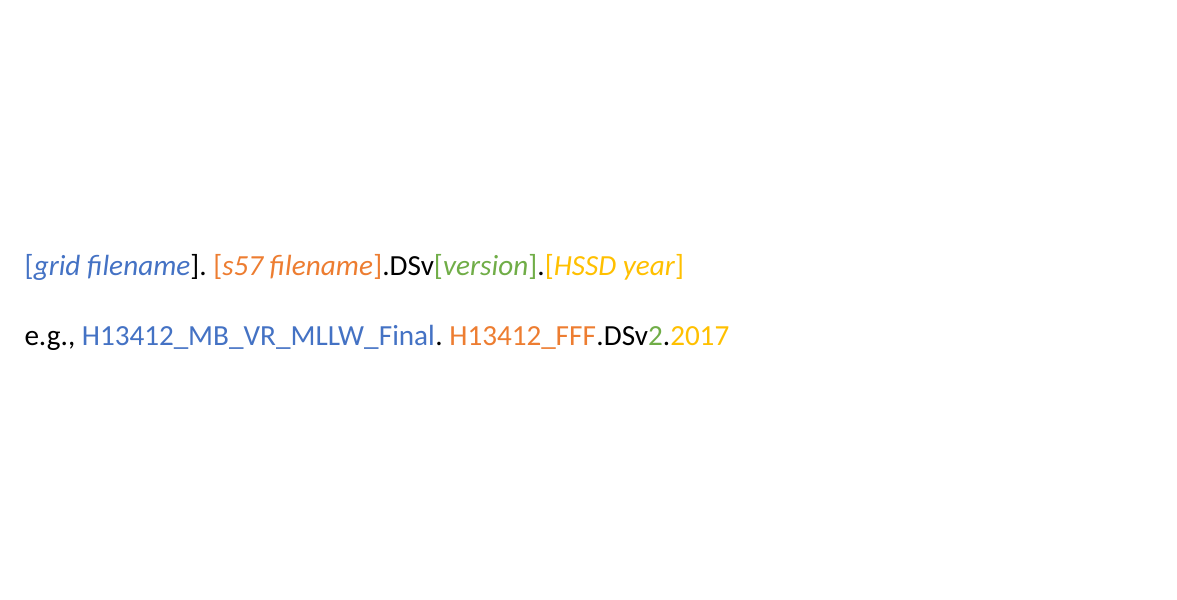

[grid filename]. [s57 filename].DSv[version].[HSSD year]

e.g., H13412_MB_VR_MLLW_Final. H13412_FFF.DSv2.2017